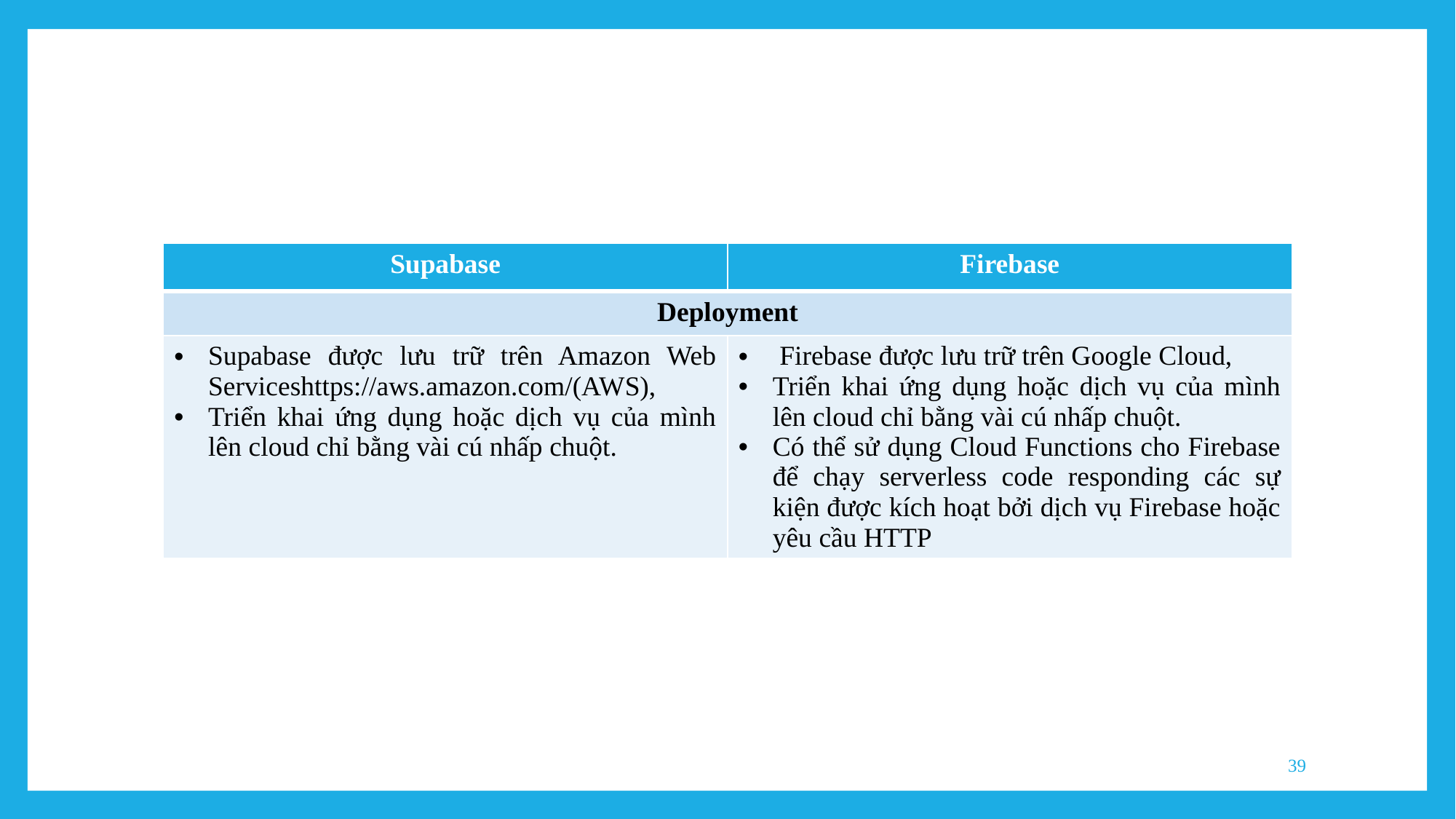

| Supabase | Firebase |
| --- | --- |
| Deployment |  |
| Supabase được lưu trữ trên Amazon Web Serviceshttps://aws.amazon.com/(AWS), Triển khai ứng dụng hoặc dịch vụ của mình lên cloud chỉ bằng vài cú nhấp chuột. | Firebase được lưu trữ trên Google Cloud, Triển khai ứng dụng hoặc dịch vụ của mình lên cloud chỉ bằng vài cú nhấp chuột. Có thể sử dụng Cloud Functions cho Firebase để chạy serverless code responding các sự kiện được kích hoạt bởi dịch vụ Firebase hoặc yêu cầu HTTP |
39